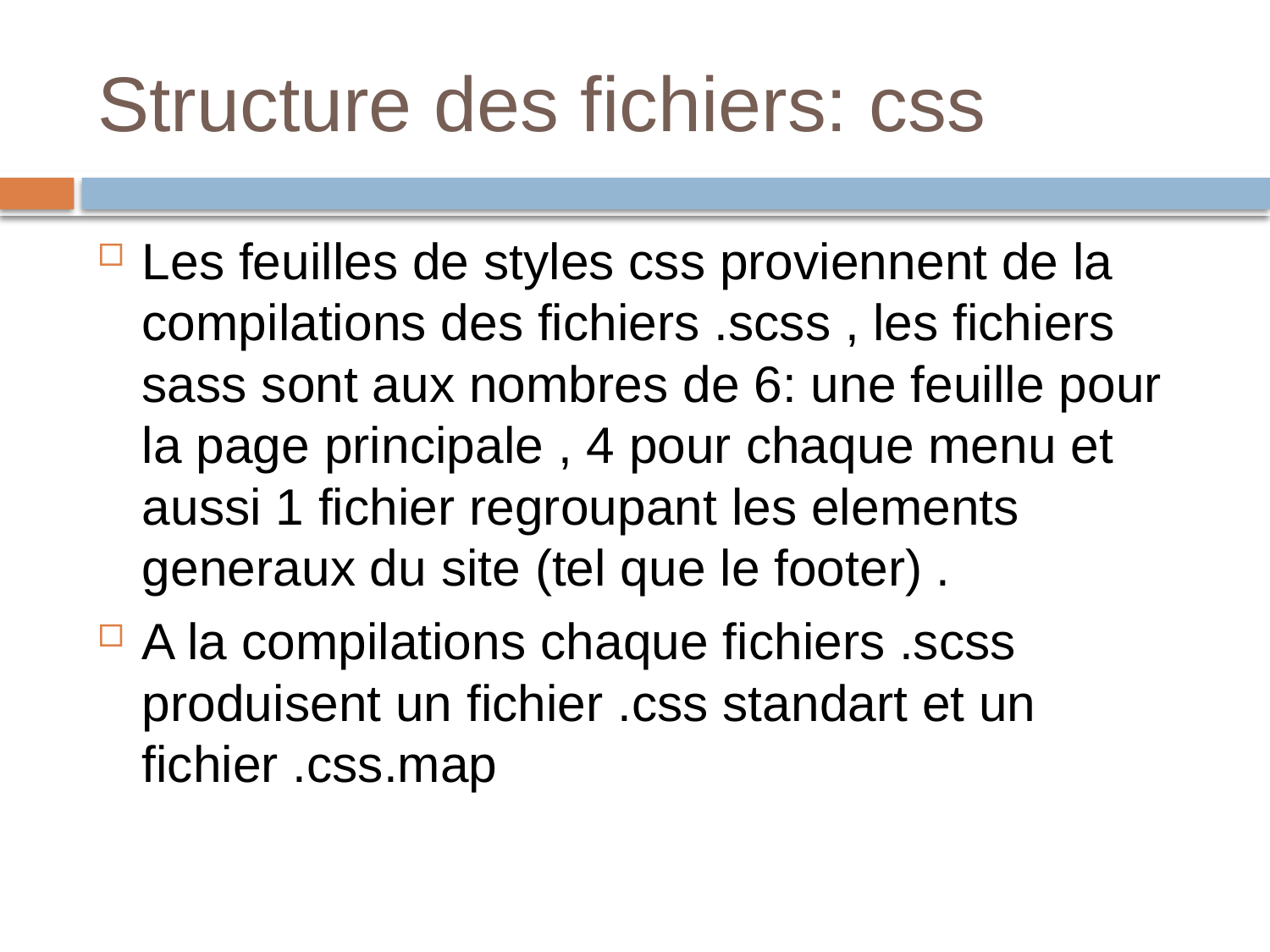

# Structure des fichiers: css
Les feuilles de styles css proviennent de la compilations des fichiers .scss , les fichiers sass sont aux nombres de 6: une feuille pour la page principale , 4 pour chaque menu et aussi 1 fichier regroupant les elements generaux du site (tel que le footer) .
A la compilations chaque fichiers .scss produisent un fichier .css standart et un fichier .css.map